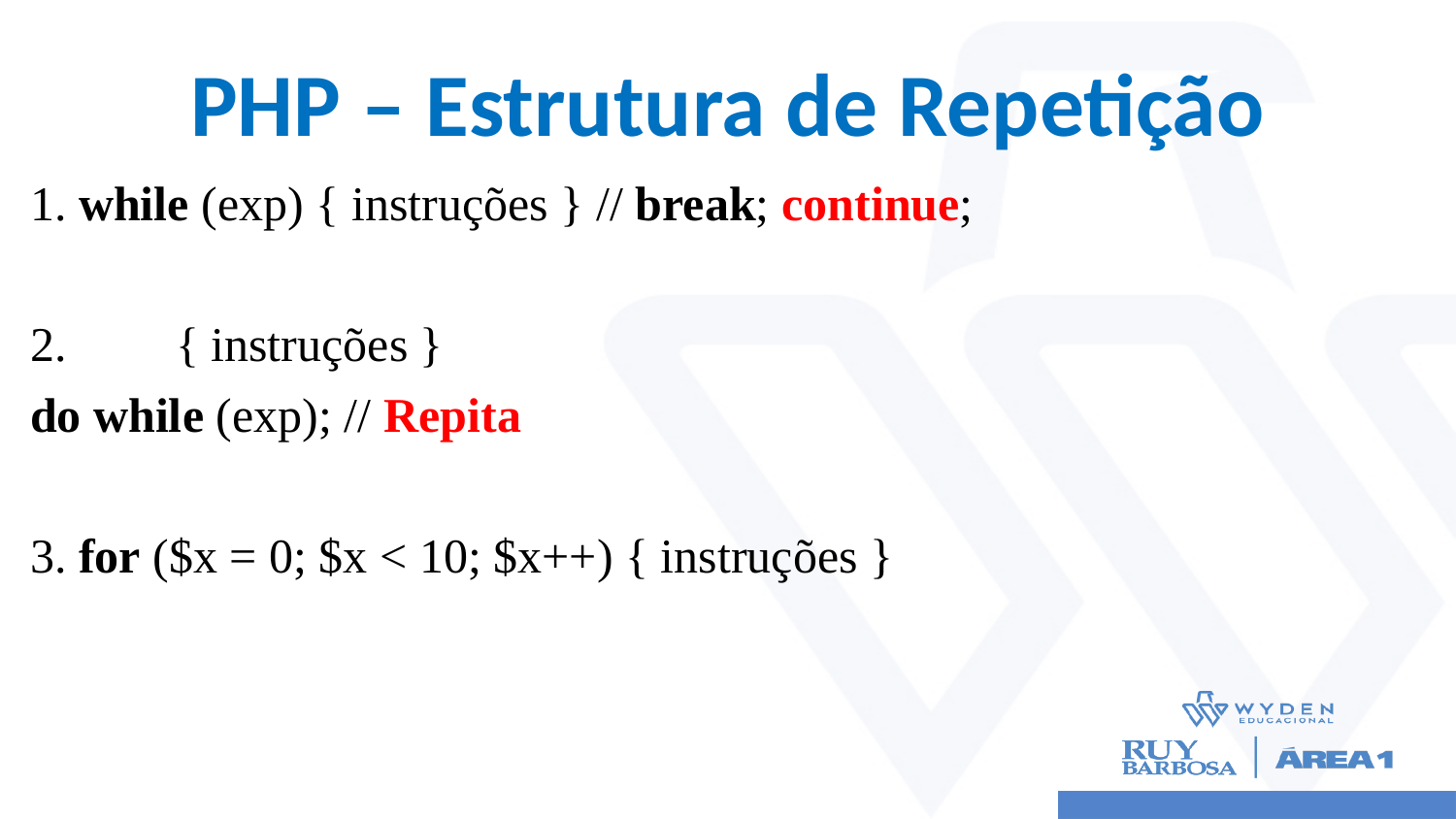

# PHP – Estrutura de Repetição
1. while (exp) { instruções } // break; continue;

2. 	{ instruções }
do while (exp); // Repita

3. for ($x = 0; $x < 10; $x++) { instruções }